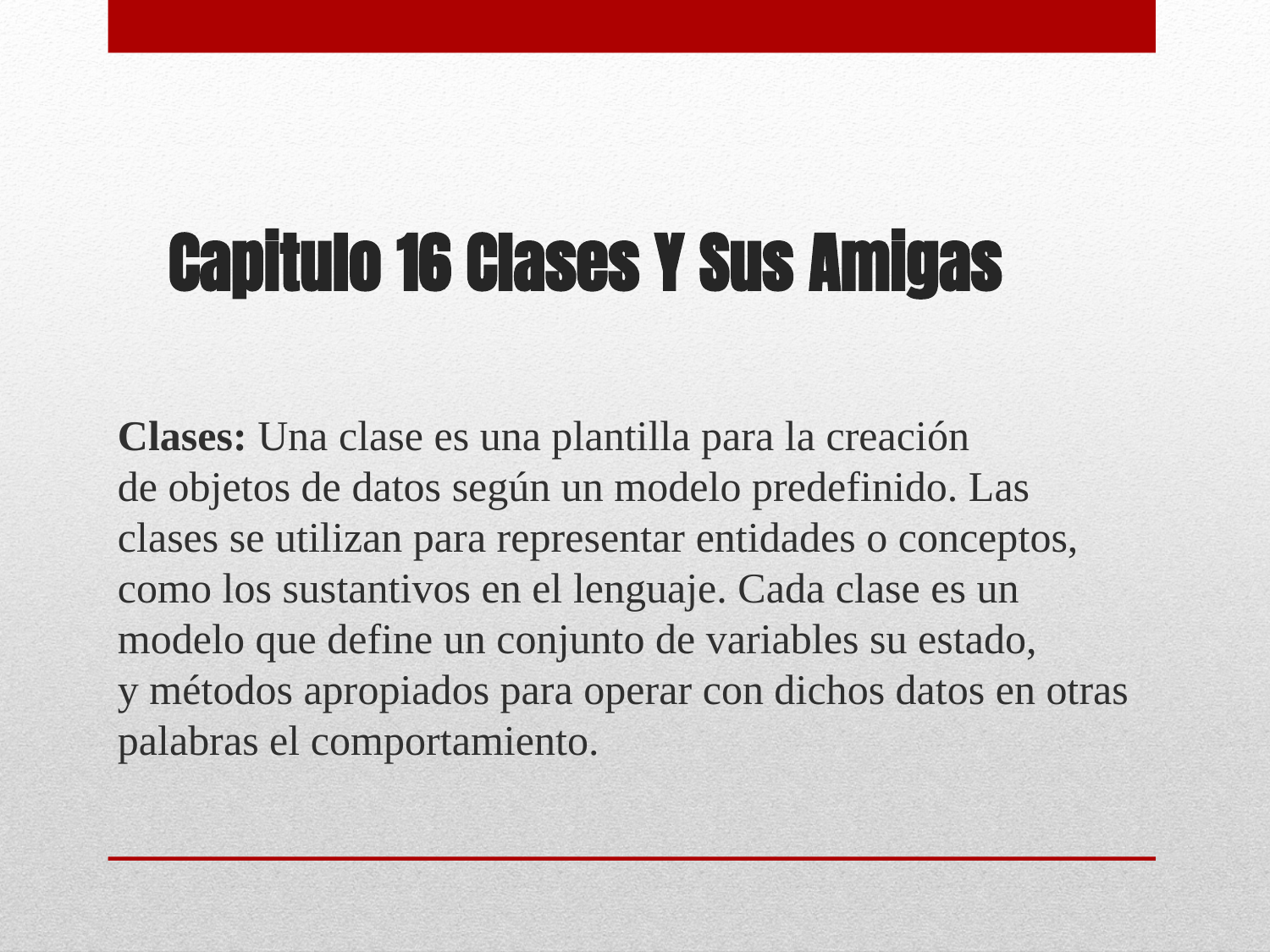

# Capitulo 16 Clases Y Sus Amigas
Clases: Una clase es una plantilla para la creación de objetos de datos según un modelo predefinido. Las clases se utilizan para representar entidades o conceptos, como los sustantivos en el lenguaje. Cada clase es un modelo que define un conjunto de variables su estado, y métodos apropiados para operar con dichos datos en otras palabras el comportamiento.